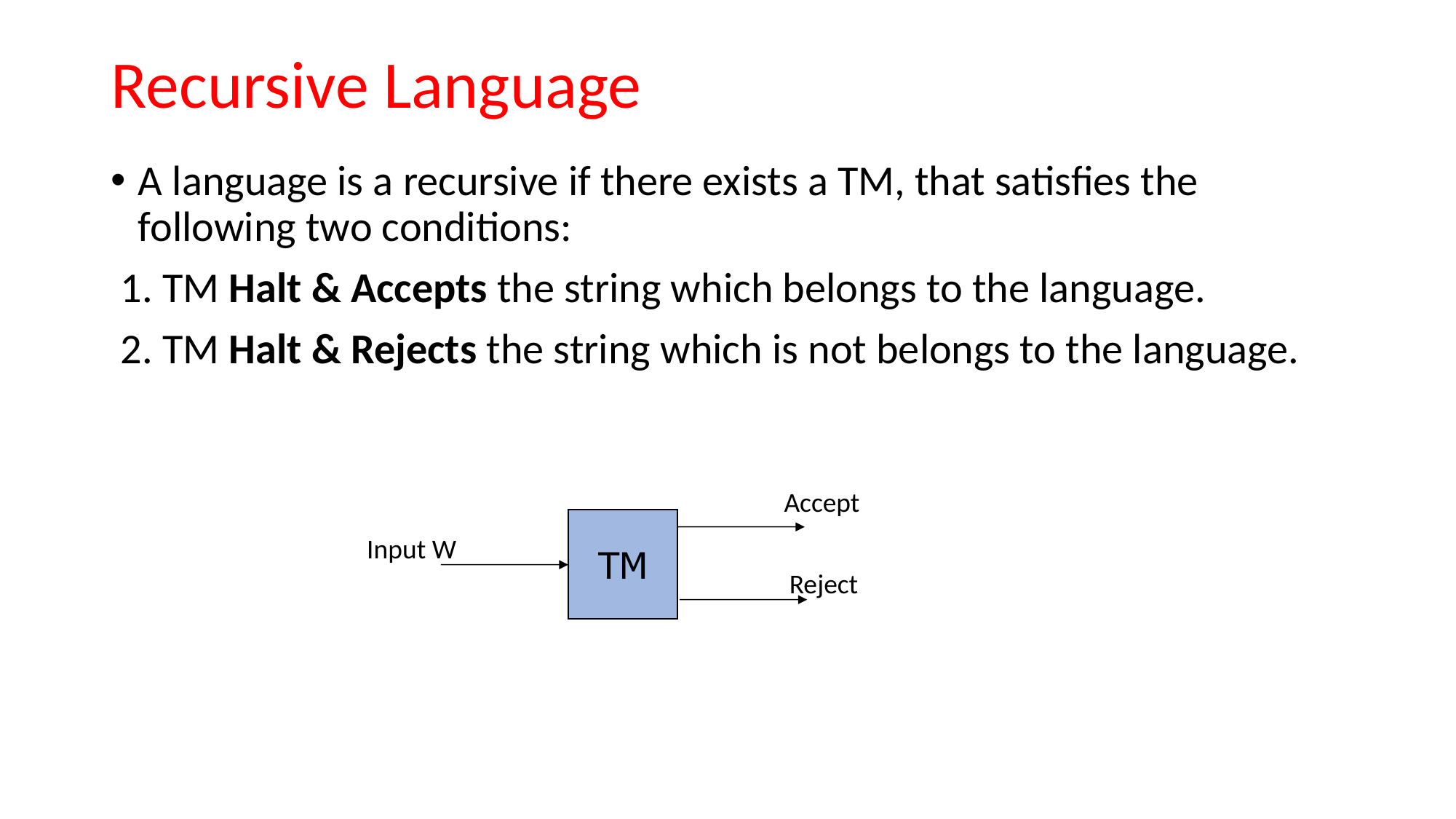

# Recursive Language
A language is a recursive if there exists a TM, that satisfies the following two conditions:
 1. TM Halt & Accepts the string which belongs to the language.
 2. TM Halt & Rejects the string which is not belongs to the language.

Accept
TM
Input W

Reject